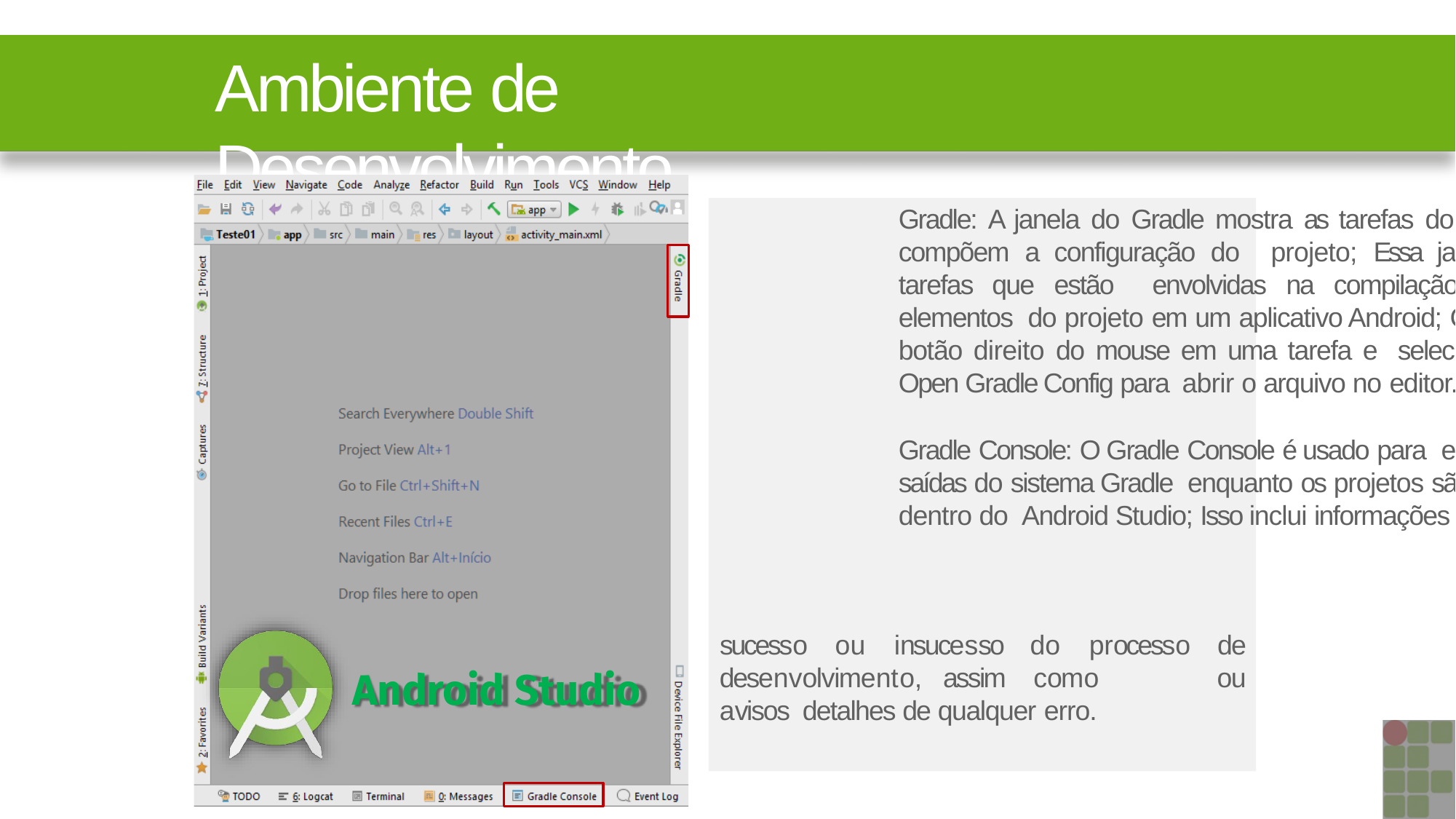

# Ambiente de Desenvolvimento

Gradle: A janela do Gradle mostra as tarefas do  Gradle que compõem a configuração do  projeto; Essa janela lista as tarefas que estão  envolvidas na compilação dos vários elementos  do projeto em um aplicativo Android; Clique  com o botão direito do mouse em uma tarefa e  selecione a opção Open Gradle Config para  abrir o arquivo no editor.

Gradle Console: O Gradle Console é usado para  exibir todas as saídas do sistema Gradle  enquanto os projetos são compilados dentro do  Android Studio; Isso inclui informações sobre o

sucesso	ou	insucesso	do	processo	de
ou

desenvolvimento,	assim	como	avisos  detalhes de qualquer erro.
Android Studio